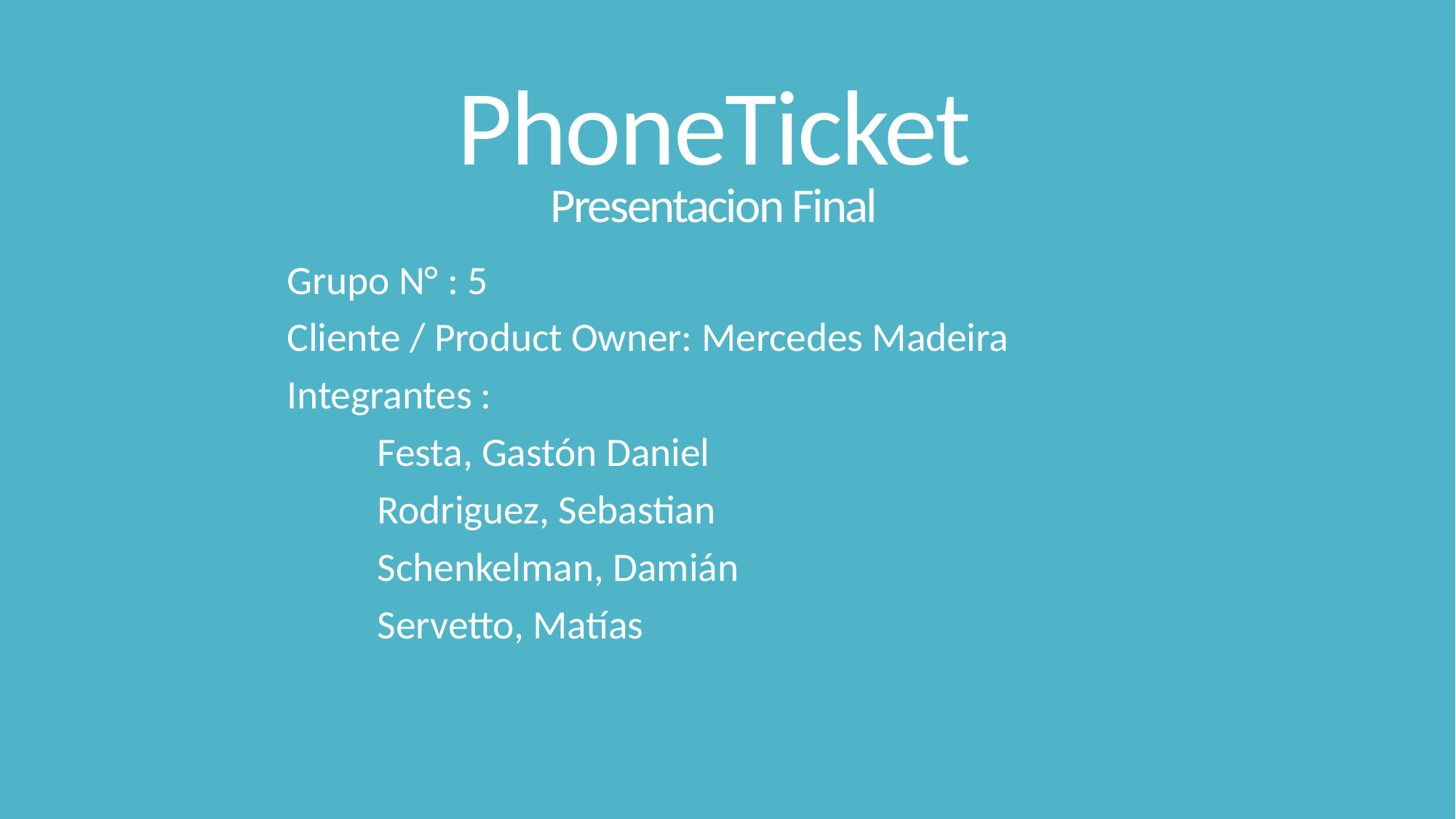

# PhoneTicket Presentacion Final
Grupo N° : 5
Cliente / Product Owner: Mercedes Madeira
Integrantes :
	Festa, Gastón Daniel
	Rodriguez, Sebastian
	Schenkelman, Damián
	Servetto, Matías